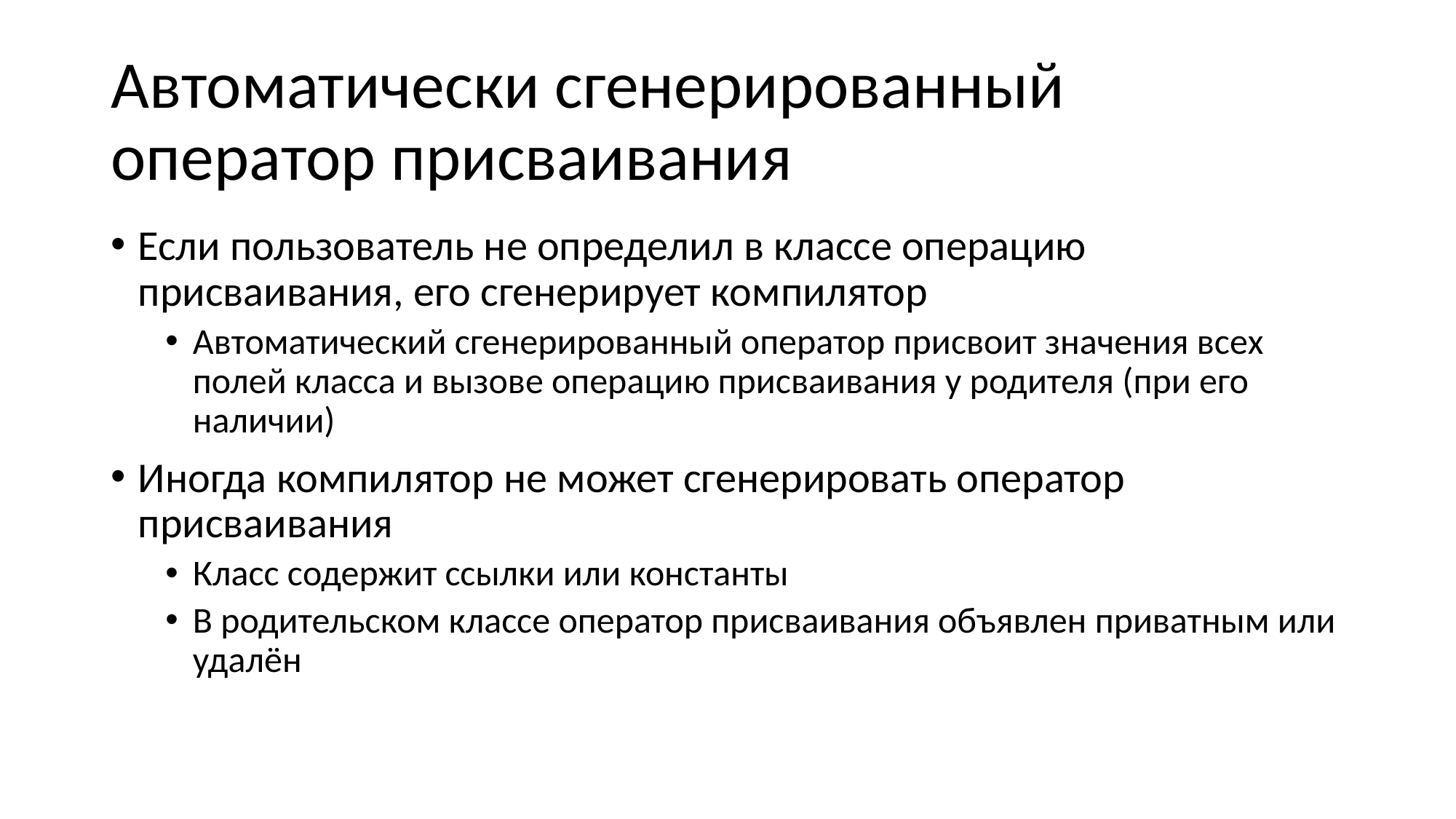

# Автоматически сгенерированный оператор присваивания
Если пользователь не определил в классе операцию присваивания, его сгенерирует компилятор
Автоматический сгенерированный оператор присвоит значения всех полей класса и вызове операцию присваивания у родителя (при его наличии)
Иногда компилятор не может сгенерировать оператор присваивания
Класс содержит ссылки или константы
В родительском классе оператор присваивания объявлен приватным или удалён